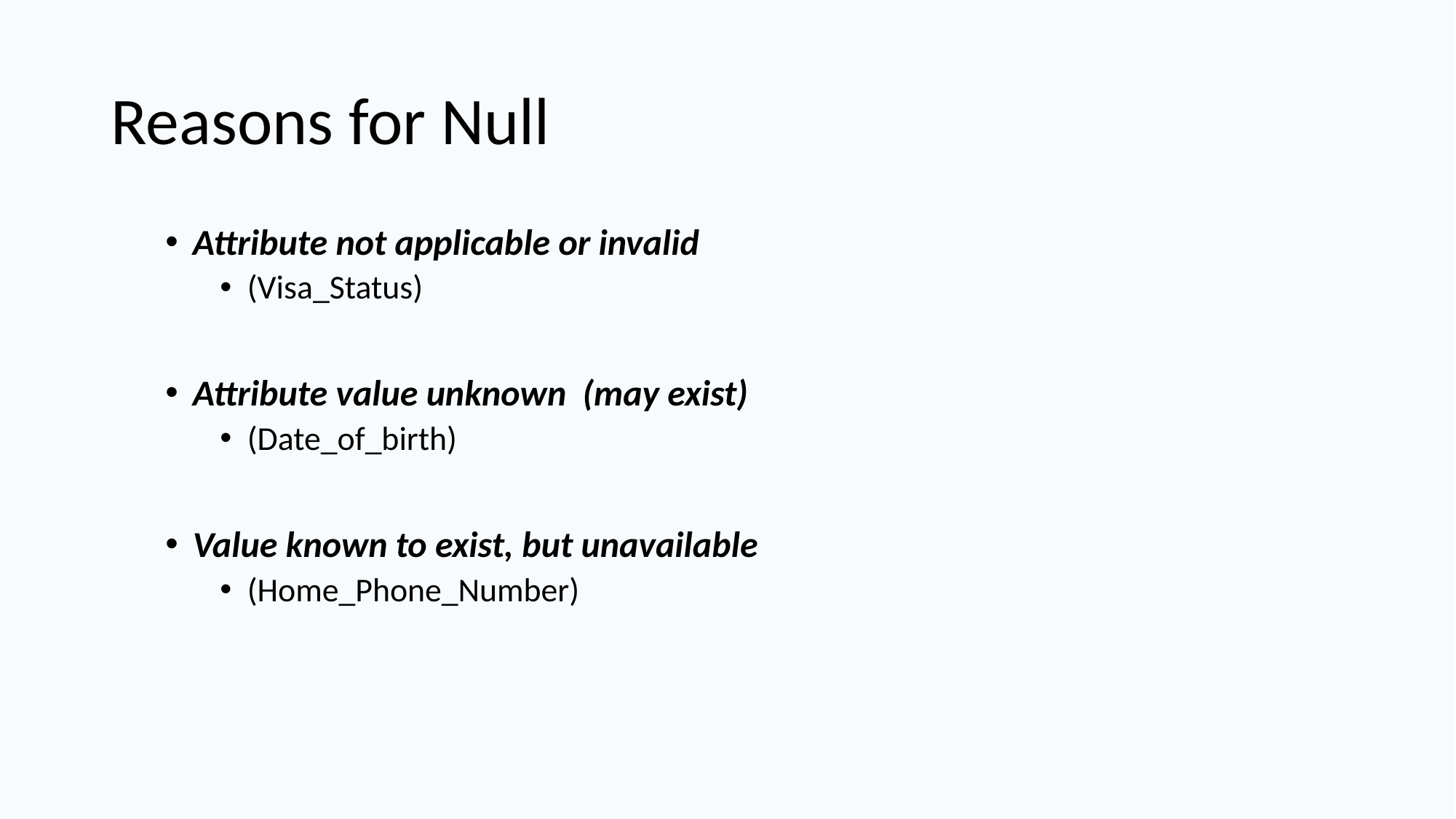

# Reasons for Null
Attribute not applicable or invalid
(Visa_Status)

Attribute value unknown  (may exist)
(Date_of_birth)

Value known to exist, but unavailable
(Home_Phone_Number)